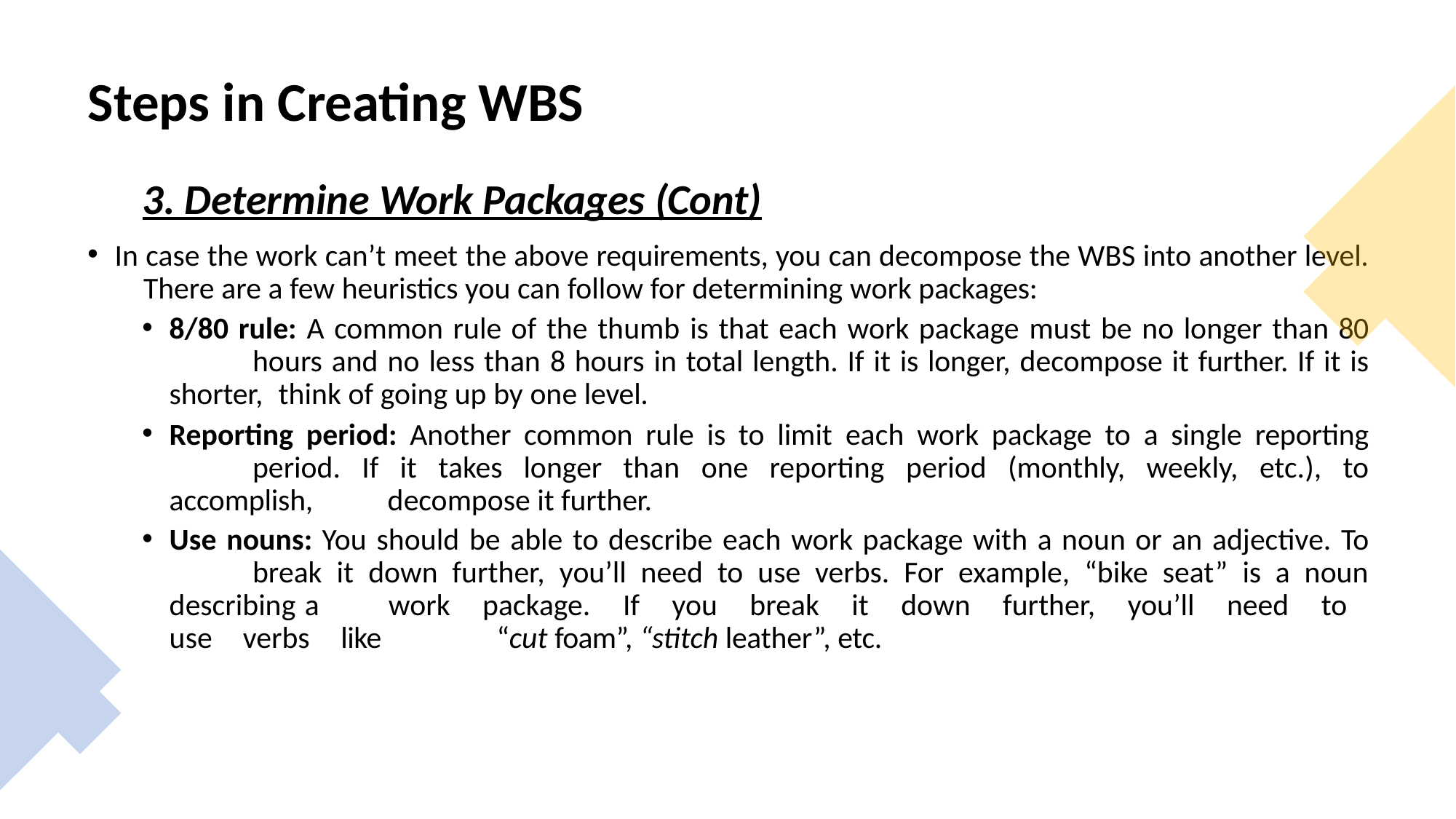

# Steps in Creating WBS

3. Determine Work Packages (Cont)
In case the work can’t meet the above requirements, you can decompose the WBS into another level. 	There are a few heuristics you can follow for determining work packages:
8/80 rule: A common rule of the thumb is that each work package must be no longer than 80 	hours and no less than 8 hours in total length. If it is longer, decompose it further. If it is shorter, 	think of going up by one level.
Reporting period: Another common rule is to limit each work package to a single reporting 	period. If it takes longer than one reporting period (monthly, weekly, etc.), to accomplish, 	decompose it further.
Use nouns: You should be able to describe each work package with a noun or an adjective. To 	break it down further, you’ll need to use verbs. For example, “bike seat” is a noun describing a 	work   package.   If   you   break   it   down   further,   you’ll   need   to   use   verbs   like 	“cut foam”, “stitch leather”, etc.